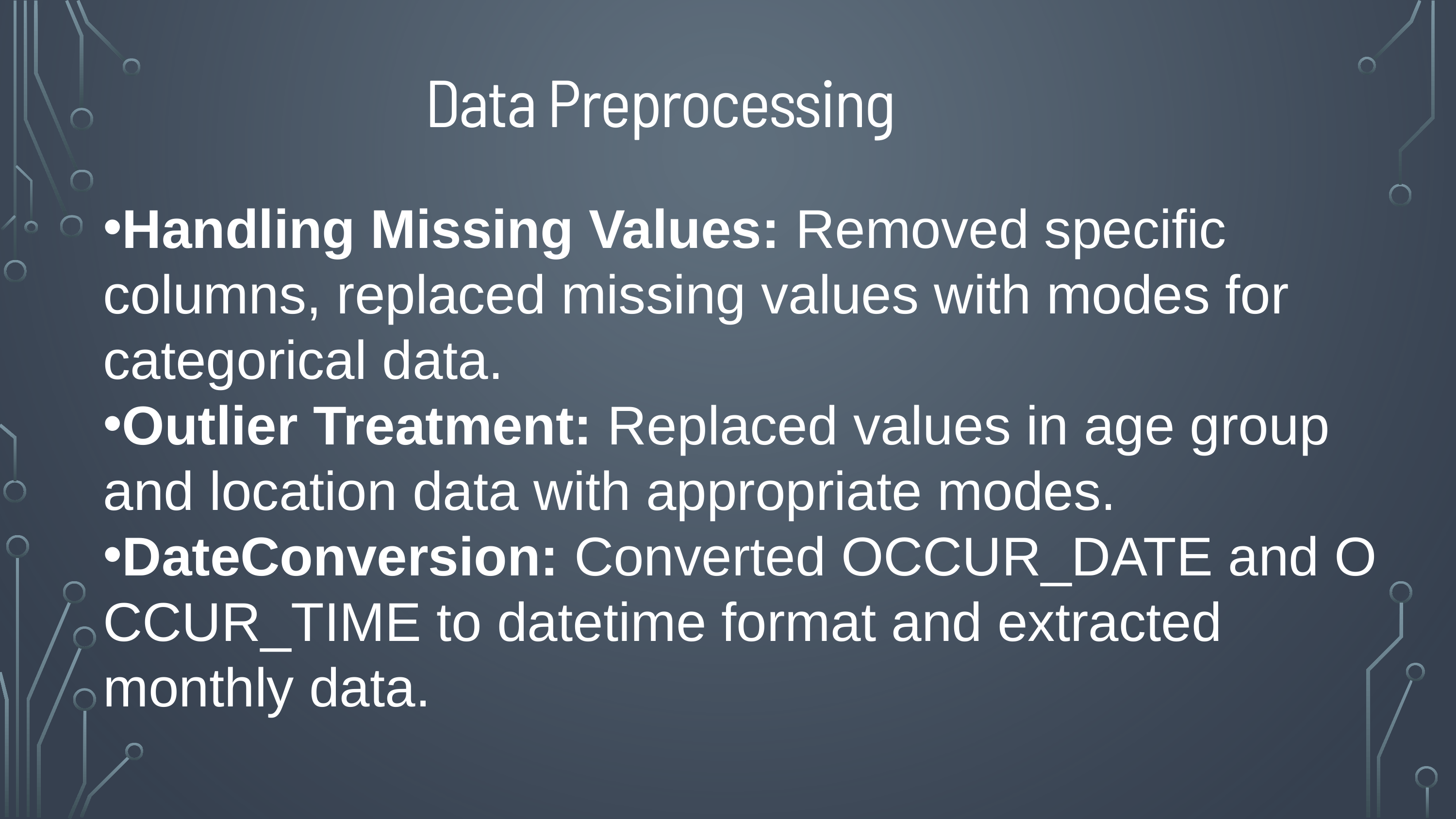

Data Preprocessing
Handling Missing Values: Removed specific columns, replaced missing values with modes for categorical data.
Outlier Treatment: Replaced values in age group and location data with appropriate modes.
DateConversion: Converted OCCUR_DATE and OCCUR_TIME to datetime format and extracted monthly data.